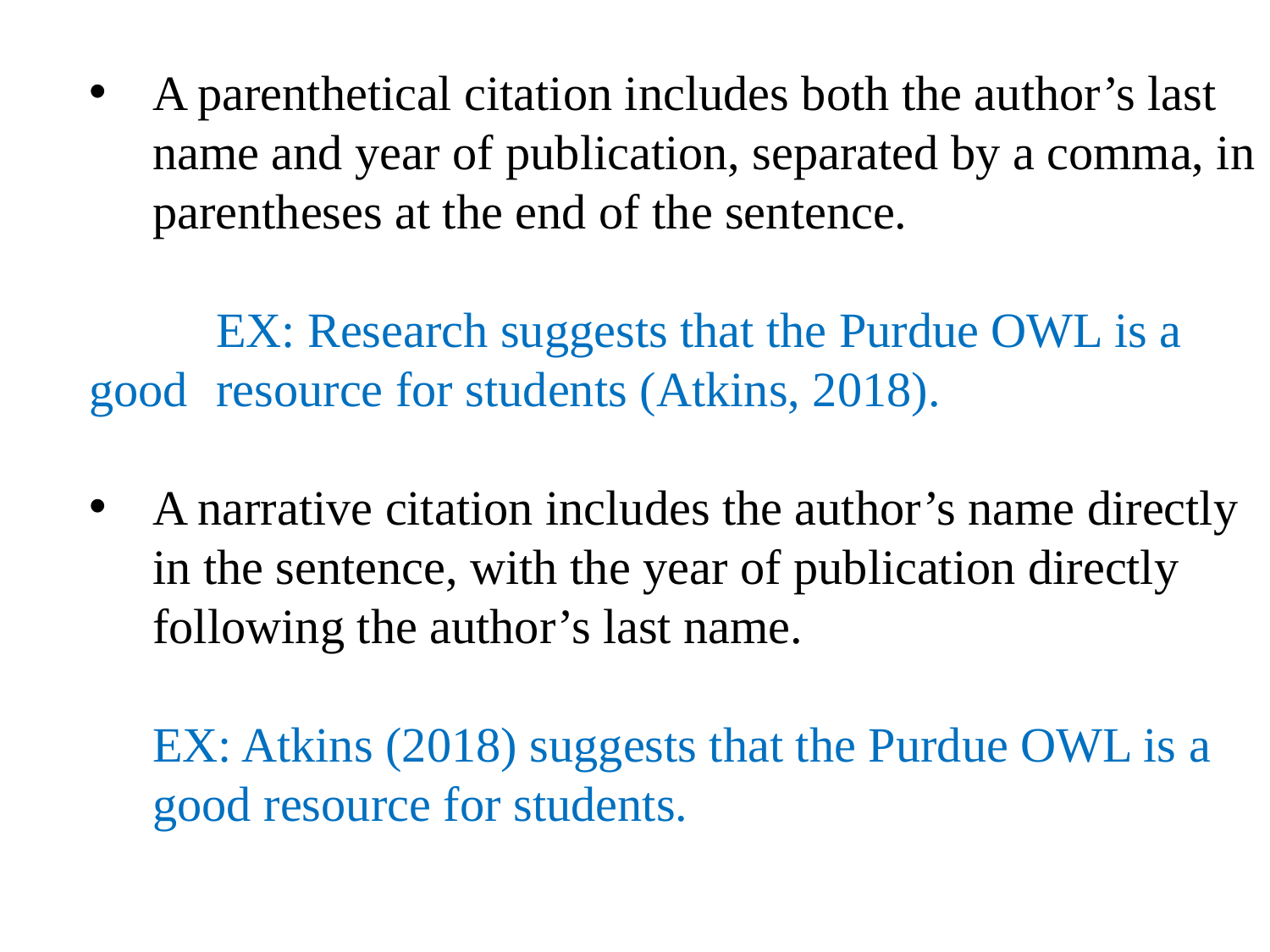

A parenthetical citation includes both the author’s last name and year of publication, separated by a comma, in parentheses at the end of the sentence.
	EX: Research suggests that the Purdue OWL is a good 	resource for students (Atkins, 2018).

A narrative citation includes the author’s name directly in the sentence, with the year of publication directly following the author’s last name.
EX: Atkins (2018) suggests that the Purdue OWL is a good resource for students.